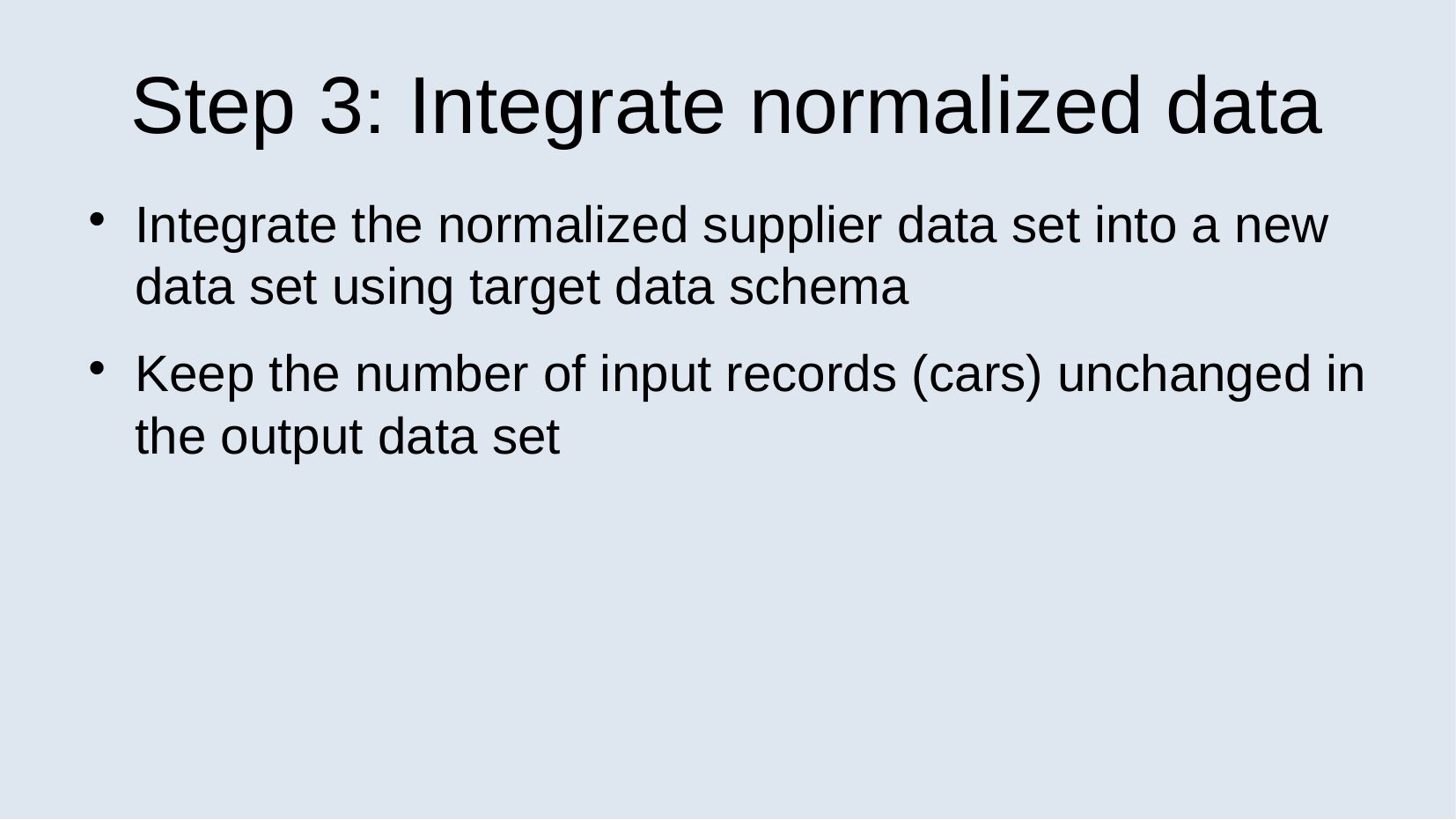

Step 3: Integrate normalized data
Integrate the normalized supplier data set into a new data set using target data schema
Keep the number of input records (cars) unchanged in the output data set